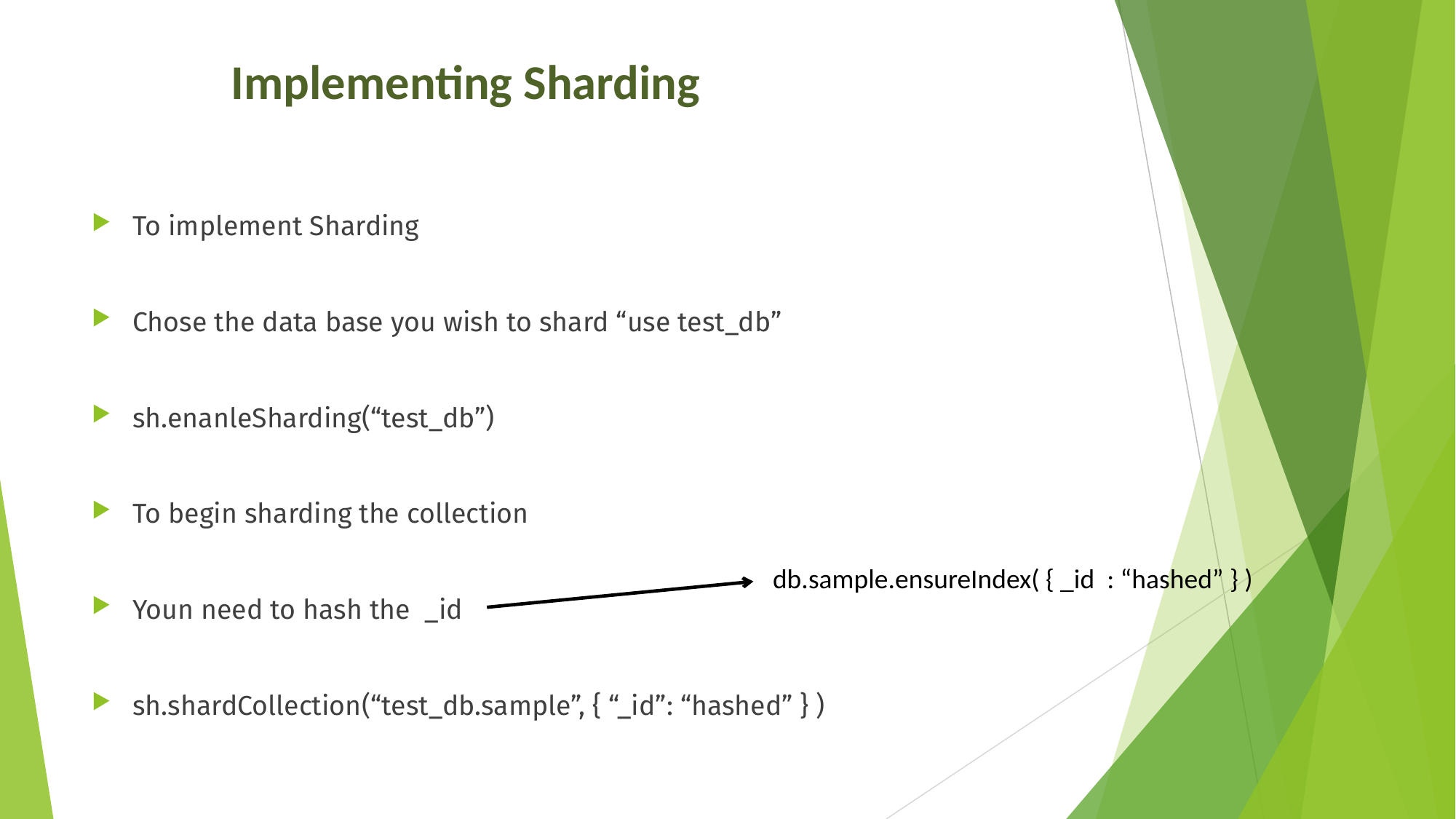

Implementing Sharding
To implement Sharding

Chose the data base you wish to shard “use test_db”

sh.enanleSharding(“test_db”)

To begin sharding the collection

Youn need to hash the  _id

sh.shardCollection(“test_db.sample”, { “_id”: “hashed” } )
db.sample.ensureIndex( { _id  : “hashed” } )